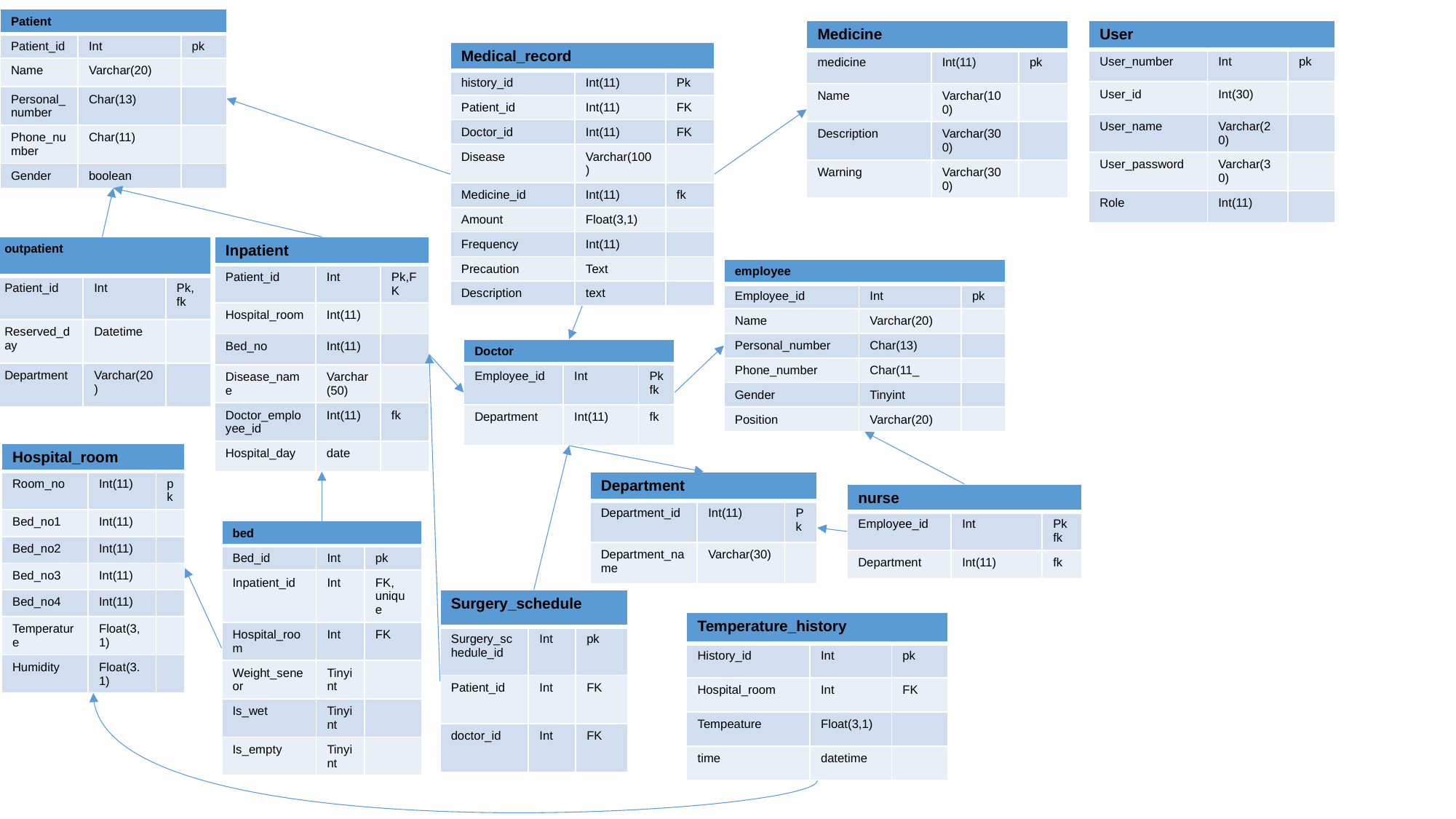

| Patient |  |  |
| --- | --- | --- |
| Patient\_id | Int | pk |
| Name | Varchar(20) |  |
| Personal\_number | Char(13) |  |
| Phone\_number | Char(11) |  |
| Gender | boolean |  |
| Medicine |  |  |
| --- | --- | --- |
| medicine | Int(11) | pk |
| Name | Varchar(100) |  |
| Description | Varchar(300) |  |
| Warning | Varchar(300) |  |
| User |  |  |
| --- | --- | --- |
| User\_number | Int | pk |
| User\_id | Int(30) |  |
| User\_name | Varchar(20) |  |
| User\_password | Varchar(30) |  |
| Role | Int(11) |  |
| Medical\_record |  |  |
| --- | --- | --- |
| history\_id | Int(11) | Pk |
| Patient\_id | Int(11) | FK |
| Doctor\_id | Int(11) | FK |
| Disease | Varchar(100) |  |
| Medicine\_id | Int(11) | fk |
| Amount | Float(3,1) |  |
| Frequency | Int(11) |  |
| Precaution | Text |  |
| Description | text |  |
| outpatient |  |  |
| --- | --- | --- |
| Patient\_id | Int | Pk, fk |
| Reserved\_day | Datetime |  |
| Department | Varchar(20) |  |
| Inpatient |  |  |
| --- | --- | --- |
| Patient\_id | Int | Pk,FK |
| Hospital\_room | Int(11) |  |
| Bed\_no | Int(11) |  |
| Disease\_name | Varchar(50) |  |
| Doctor\_employee\_id | Int(11) | fk |
| Hospital\_day | date |  |
| employee |  |  |
| --- | --- | --- |
| Employee\_id | Int | pk |
| Name | Varchar(20) |  |
| Personal\_number | Char(13) |  |
| Phone\_number | Char(11\_ |  |
| Gender | Tinyint |  |
| Position | Varchar(20) |  |
| Doctor |  |  |
| --- | --- | --- |
| Employee\_id | Int | Pk fk |
| Department | Int(11) | fk |
| Hospital\_room |  |  |
| --- | --- | --- |
| Room\_no | Int(11) | pk |
| Bed\_no1 | Int(11) |  |
| Bed\_no2 | Int(11) |  |
| Bed\_no3 | Int(11) |  |
| Bed\_no4 | Int(11) |  |
| Temperature | Float(3,1) |  |
| Humidity | Float(3.1) |  |
| Department |  |  |
| --- | --- | --- |
| Department\_id | Int(11) | Pk |
| Department\_name | Varchar(30) |  |
| nurse |  |  |
| --- | --- | --- |
| Employee\_id | Int | Pk fk |
| Department | Int(11) | fk |
| bed |  |  |
| --- | --- | --- |
| Bed\_id | Int | pk |
| Inpatient\_id | Int | FK, unique |
| Hospital\_room | Int | FK |
| Weight\_seneor | Tinyint |  |
| Is\_wet | Tinyint |  |
| Is\_empty | Tinyint |  |
| Surgery\_schedule |  |  |
| --- | --- | --- |
| Surgery\_schedule\_id | Int | pk |
| Patient\_id | Int | FK |
| doctor\_id | Int | FK |
| Temperature\_history |  |  |
| --- | --- | --- |
| History\_id | Int | pk |
| Hospital\_room | Int | FK |
| Tempeature | Float(3,1) |  |
| time | datetime |  |